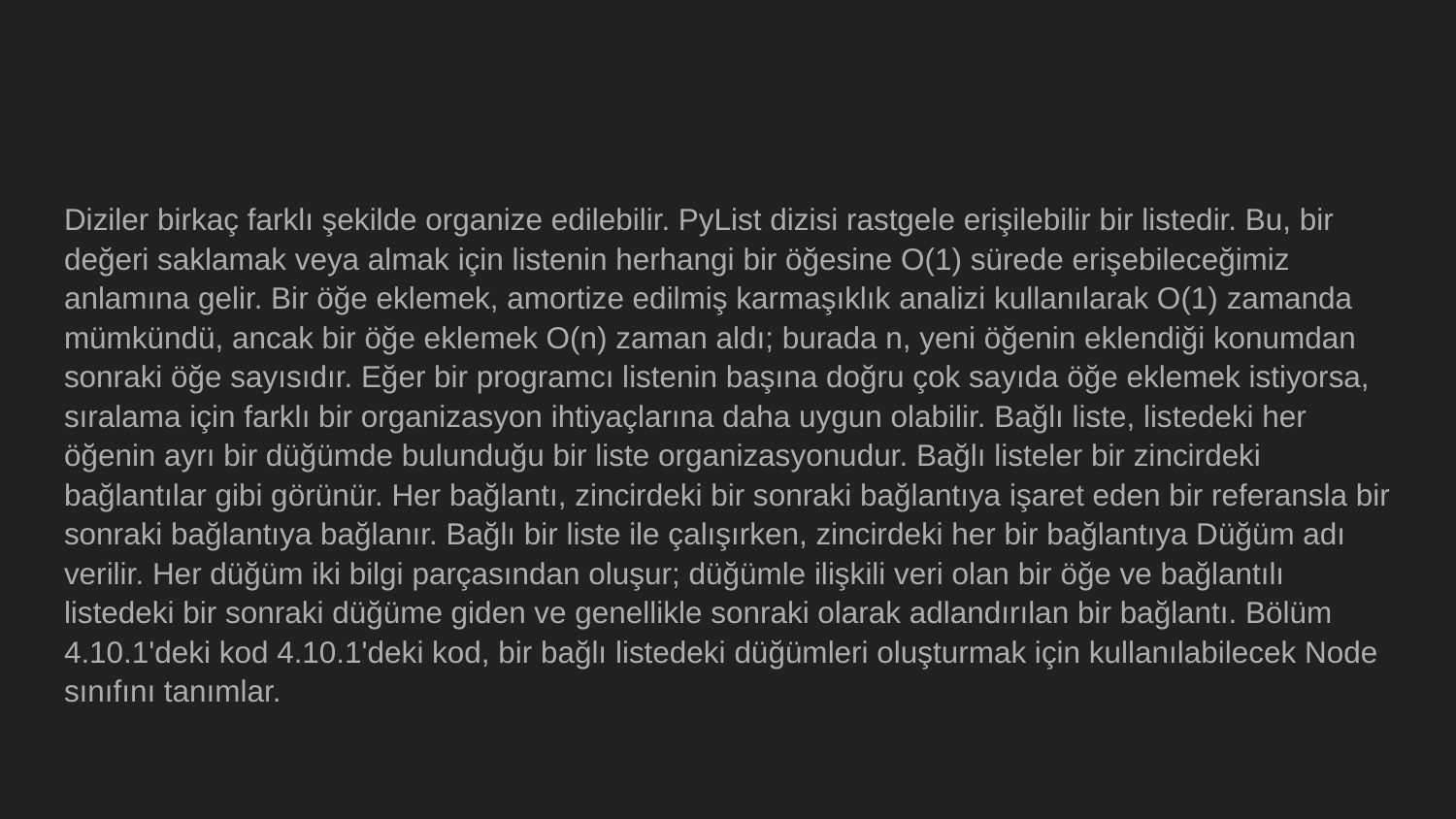

#
Diziler birkaç farklı şekilde organize edilebilir. PyList dizisi rastgele erişilebilir bir listedir. Bu, bir değeri saklamak veya almak için listenin herhangi bir öğesine O(1) sürede erişebileceğimiz anlamına gelir. Bir öğe eklemek, amortize edilmiş karmaşıklık analizi kullanılarak O(1) zamanda mümkündü, ancak bir öğe eklemek O(n) zaman aldı; burada n, yeni öğenin eklendiği konumdan sonraki öğe sayısıdır. Eğer bir programcı listenin başına doğru çok sayıda öğe eklemek istiyorsa, sıralama için farklı bir organizasyon ihtiyaçlarına daha uygun olabilir. Bağlı liste, listedeki her öğenin ayrı bir düğümde bulunduğu bir liste organizasyonudur. Bağlı listeler bir zincirdeki bağlantılar gibi görünür. Her bağlantı, zincirdeki bir sonraki bağlantıya işaret eden bir referansla bir sonraki bağlantıya bağlanır. Bağlı bir liste ile çalışırken, zincirdeki her bir bağlantıya Düğüm adı verilir. Her düğüm iki bilgi parçasından oluşur; düğümle ilişkili veri olan bir öğe ve bağlantılı listedeki bir sonraki düğüme giden ve genellikle sonraki olarak adlandırılan bir bağlantı. Bölüm 4.10.1'deki kod 4.10.1'deki kod, bir bağlı listedeki düğümleri oluşturmak için kullanılabilecek Node sınıfını tanımlar.